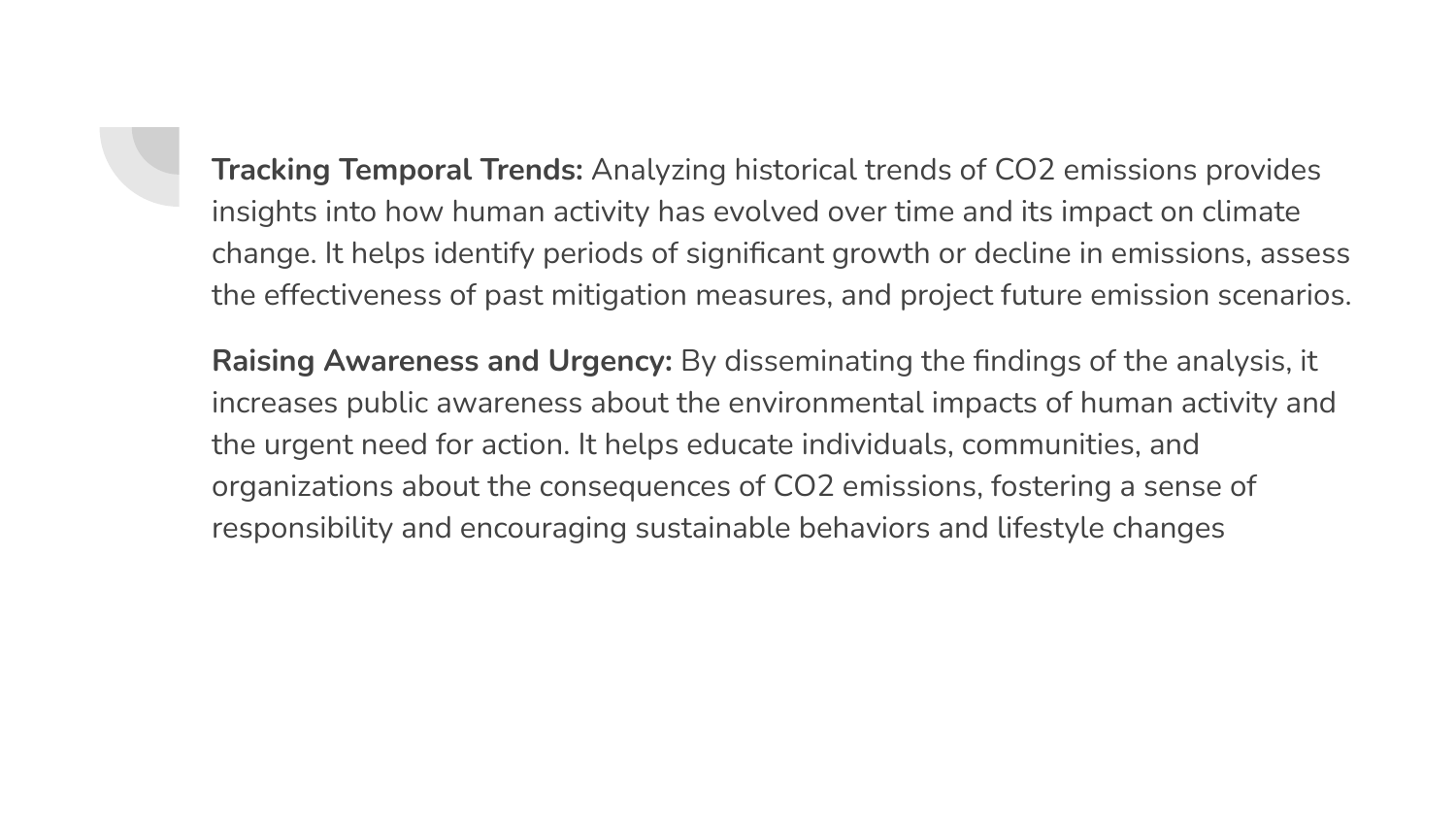

Tracking Temporal Trends: Analyzing historical trends of CO2 emissions provides insights into how human activity has evolved over time and its impact on climate change. It helps identify periods of significant growth or decline in emissions, assess the effectiveness of past mitigation measures, and project future emission scenarios.
Raising Awareness and Urgency: By disseminating the findings of the analysis, it increases public awareness about the environmental impacts of human activity and the urgent need for action. It helps educate individuals, communities, and organizations about the consequences of CO2 emissions, fostering a sense of responsibility and encouraging sustainable behaviors and lifestyle changes